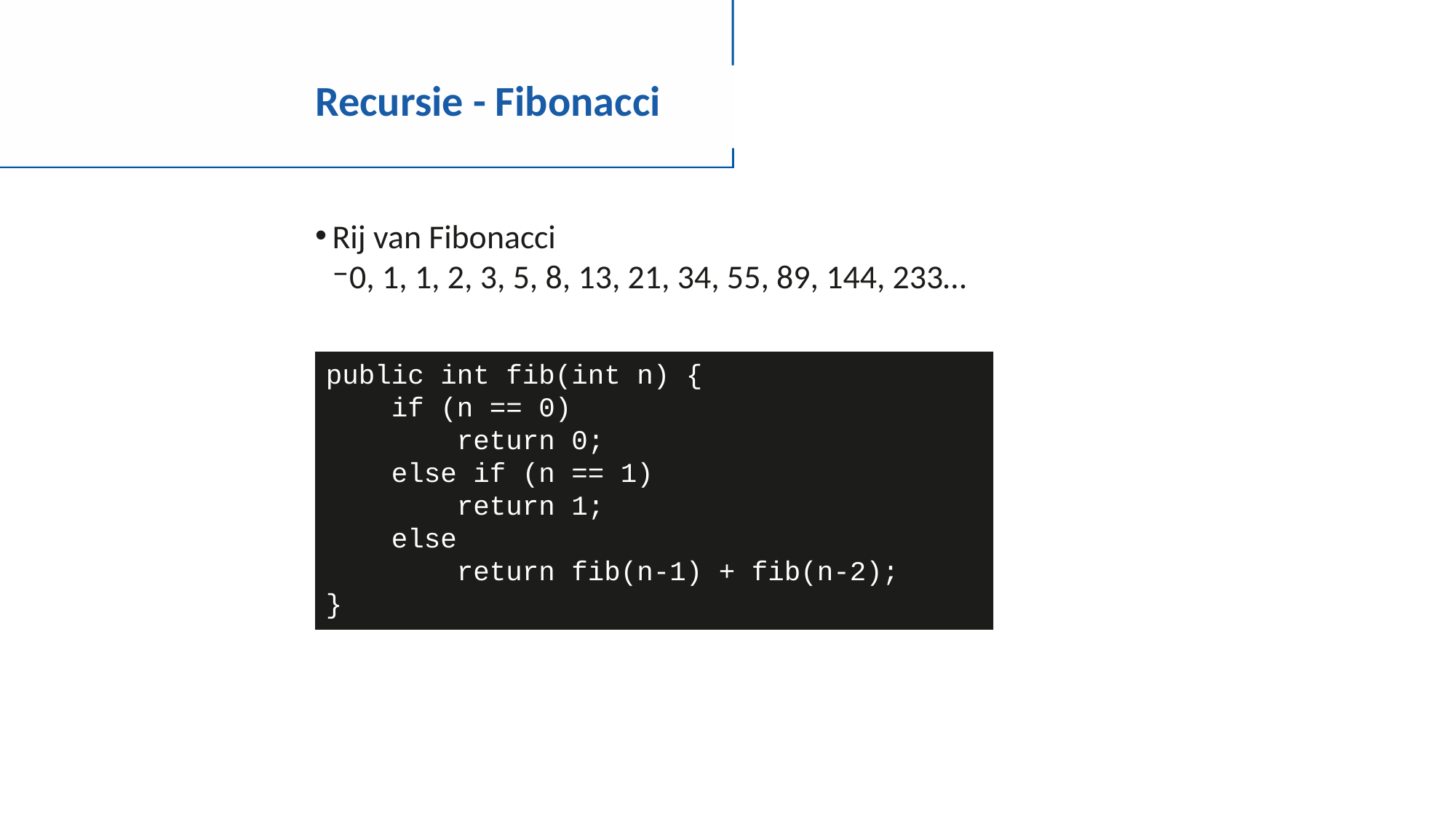

# Recursie - Fibonacci
Rij van Fibonacci
0, 1, 1, 2, 3, 5, 8, 13, 21, 34, 55, 89, 144, 233…
public int fib(int n) {
    if (n == 0)
        return 0;
    else if (n == 1)
        return 1;
    else
        return fib(n-1) + fib(n-2);
}